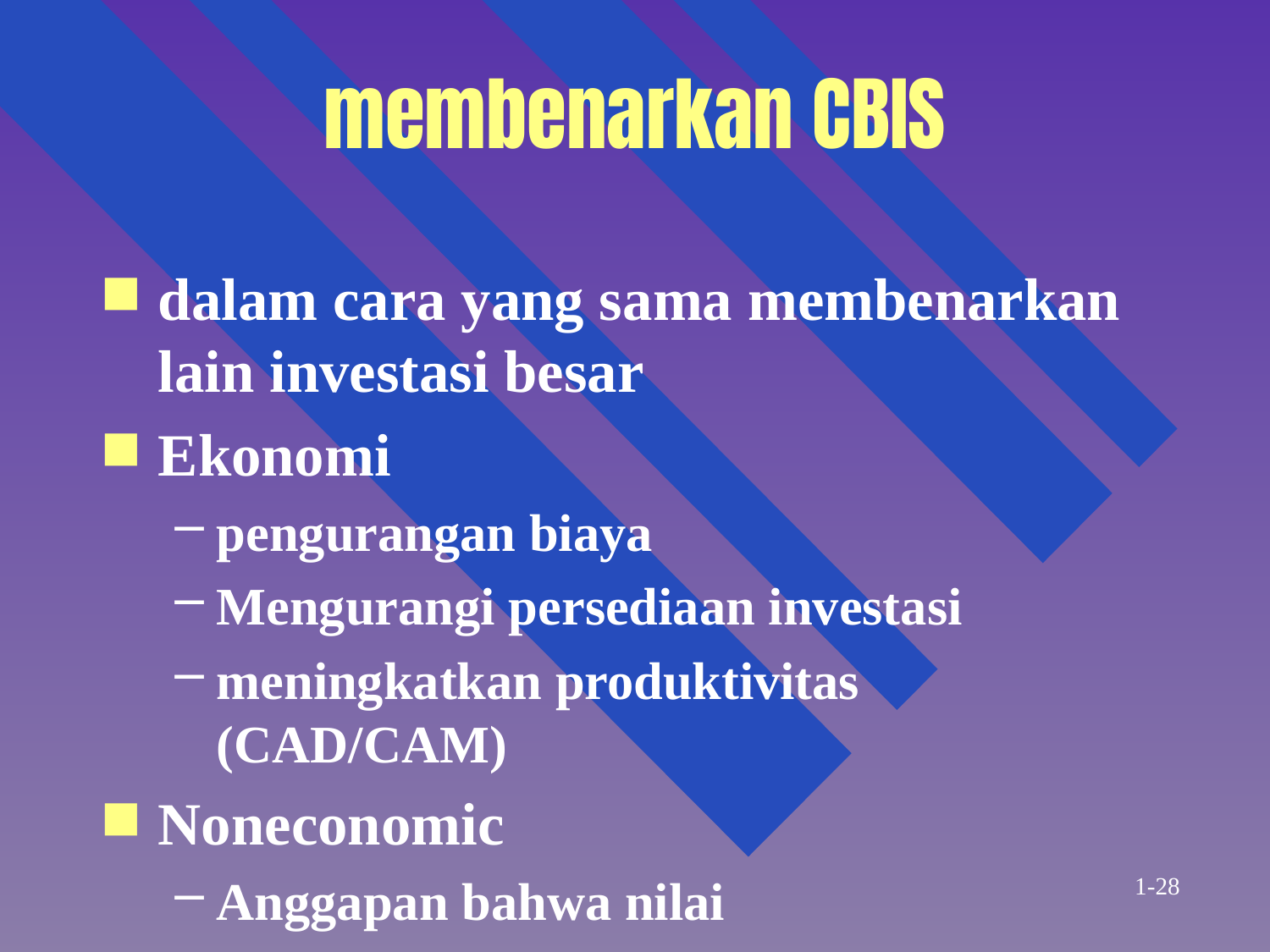

# membenarkan CBIS
dalam cara yang sama membenarkan lain investasi besar
Ekonomi
pengurangan biaya
Mengurangi persediaan investasi
meningkatkan produktivitas (CAD/CAM)
Noneconomic
Anggapan bahwa nilai
1-28